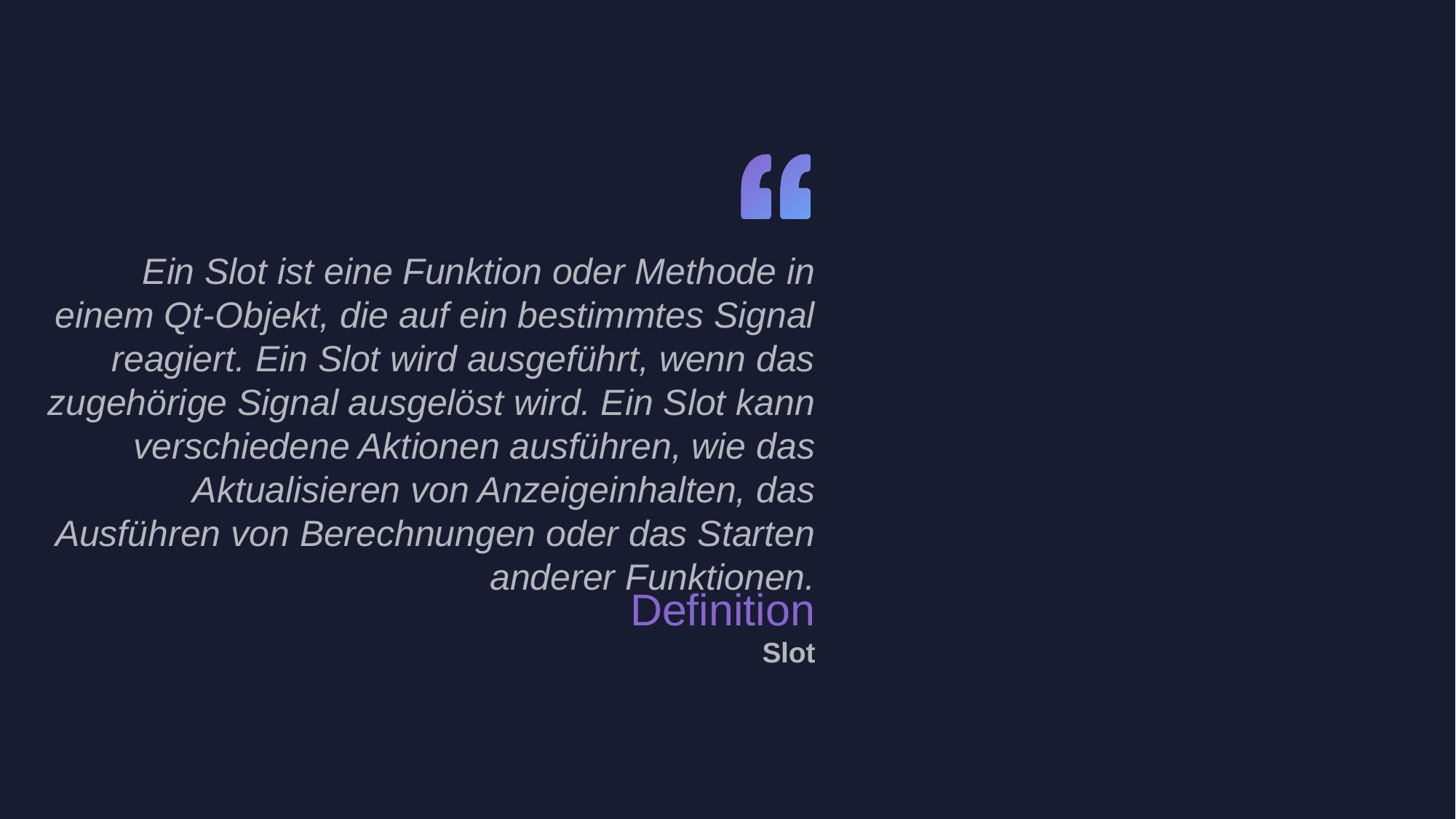

Ein Slot ist eine Funktion oder Methode in einem Qt-Objekt, die auf ein bestimmtes Signal reagiert. Ein Slot wird ausgeführt, wenn das zugehörige Signal ausgelöst wird. Ein Slot kann verschiedene Aktionen ausführen, wie das Aktualisieren von Anzeigeinhalten, das Ausführen von Berechnungen oder das Starten anderer Funktionen.
Definition
Slot